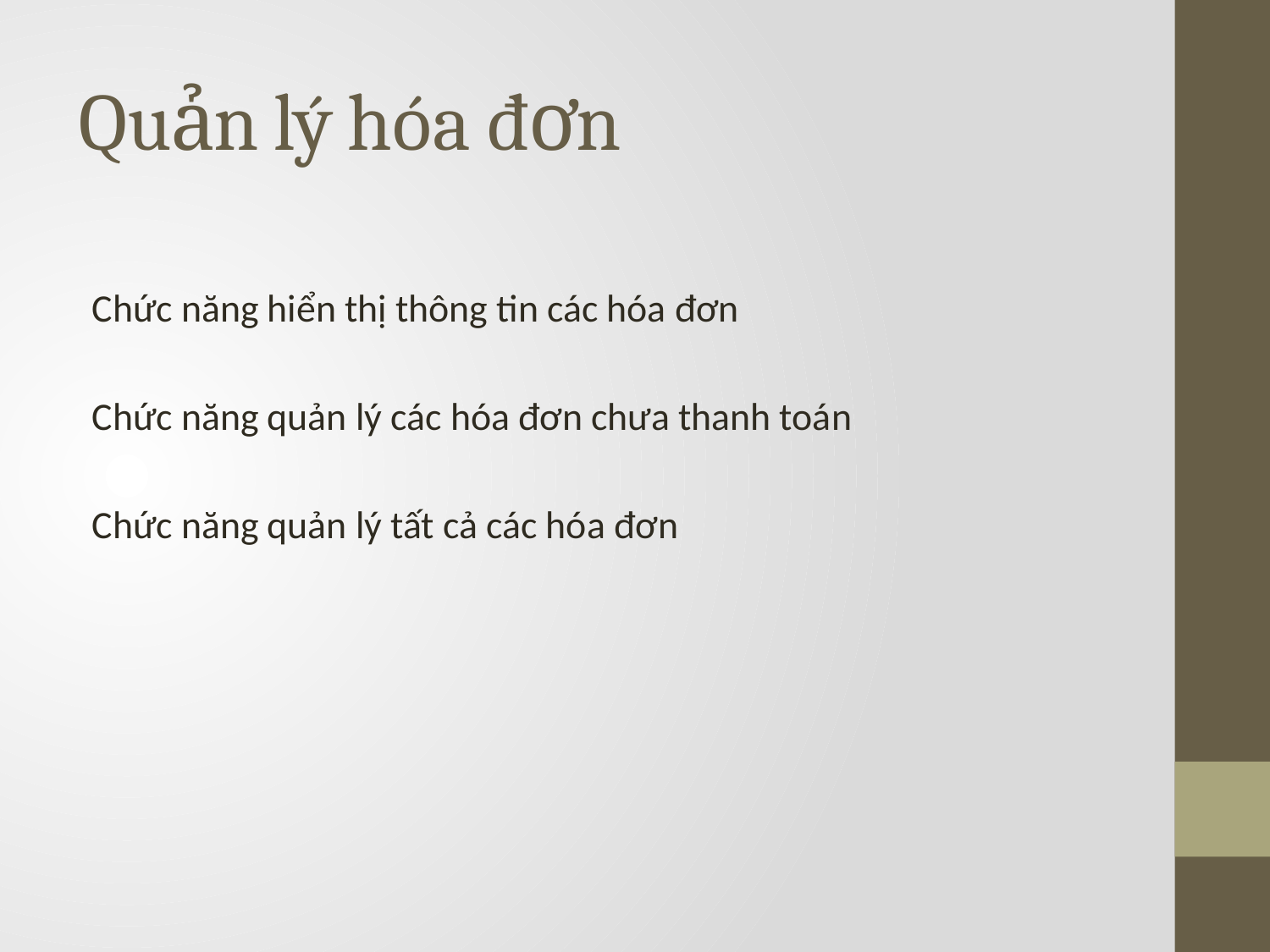

# Quản lý hóa đơn

Chức năng hiển thị thông tin các hóa đơn

Chức năng quản lý các hóa đơn chưa thanh toán

Chức năng quản lý tất cả các hóa đơn